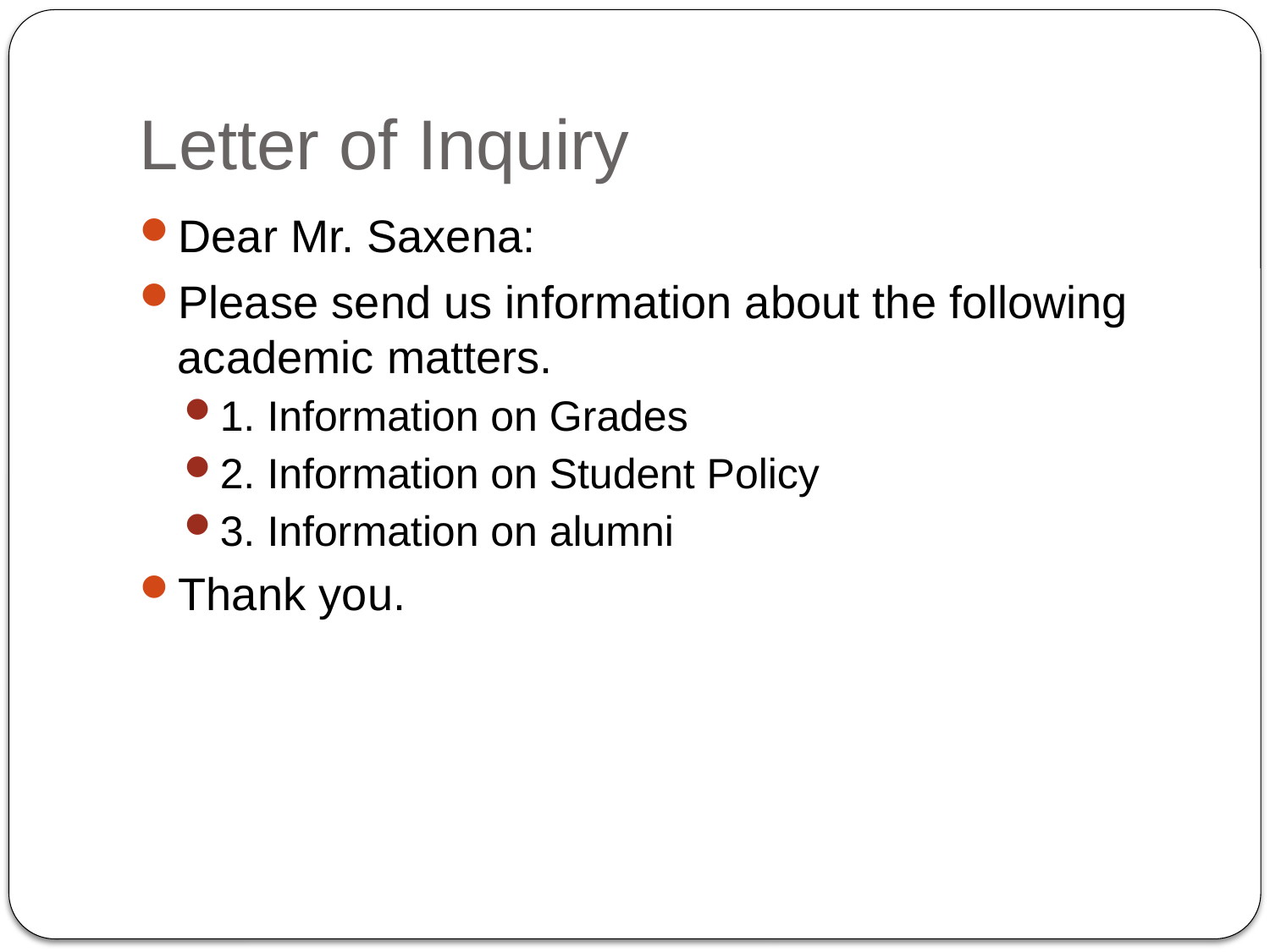

# Letter of Inquiry
Dear Mr. Saxena:
Please send us information about the following academic matters.
1. Information on Grades
2. Information on Student Policy
3. Information on alumni
Thank you.